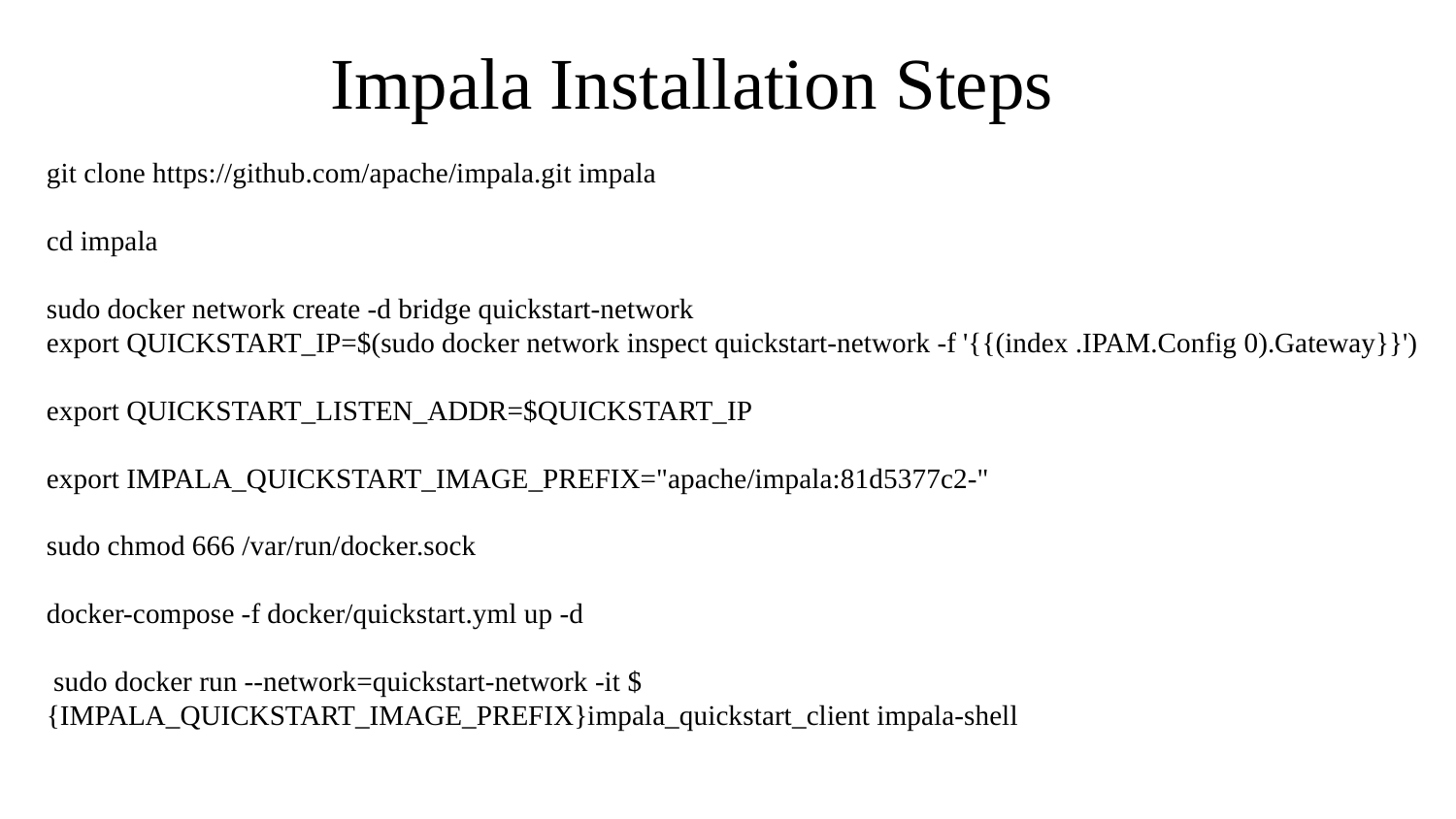

# Impala Installation Steps
git clone https://github.com/apache/impala.git impala cd impala sudo docker network create -d bridge quickstart-networkexport QUICKSTART_IP=$(sudo docker network inspect quickstart-network -f '{{(index .IPAM.Config 0).Gateway}}')  export QUICKSTART_LISTEN_ADDR=$QUICKSTART_IP export IMPALA_QUICKSTART_IMAGE_PREFIX="apache/impala:81d5377c2-" sudo chmod 666 /var/run/docker.sock docker-compose -f docker/quickstart.yml up -d  sudo docker run --network=quickstart-network -it ${IMPALA_QUICKSTART_IMAGE_PREFIX}impala_quickstart_client impala-shell